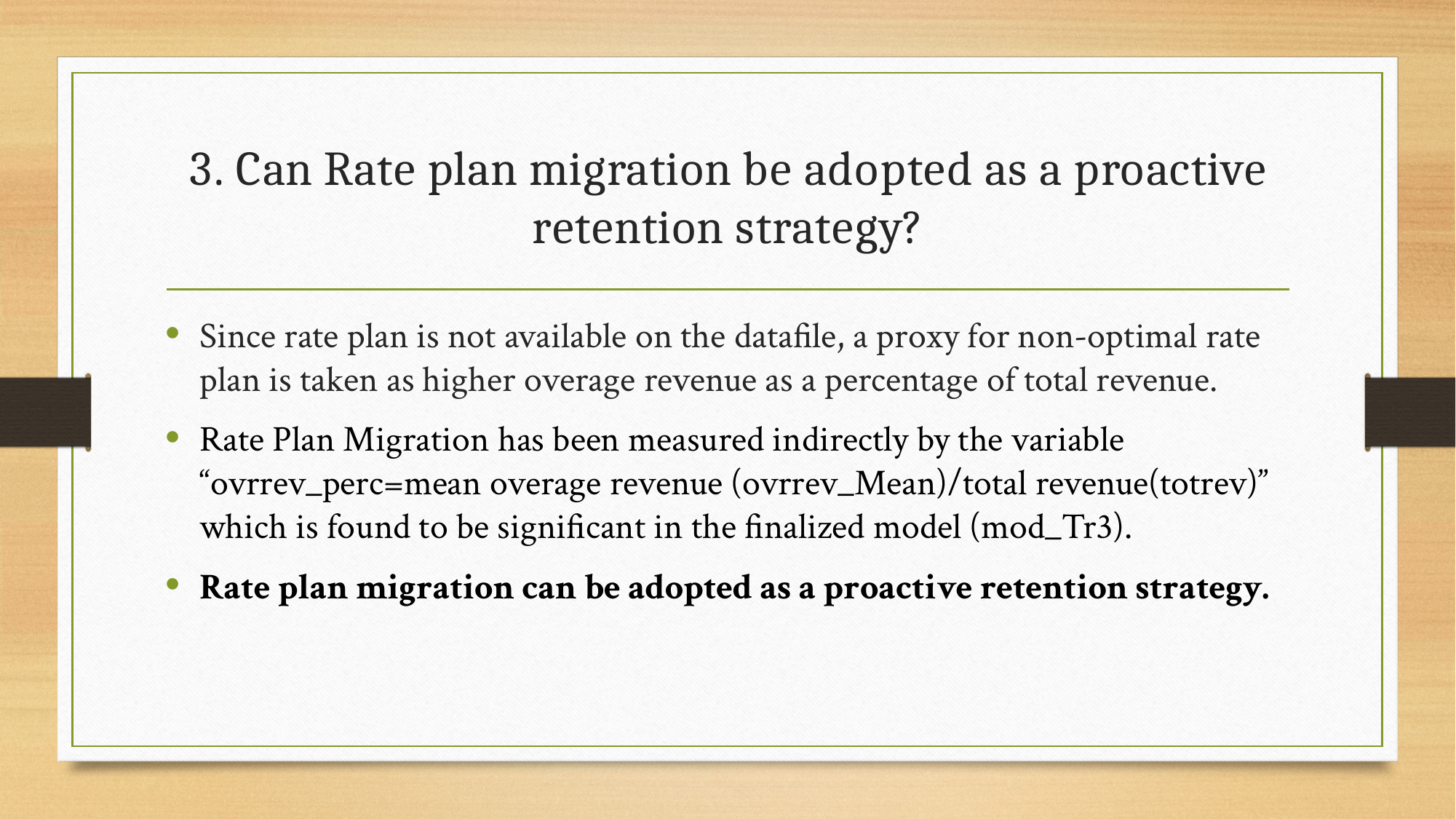

# 3. Can Rate plan migration be adopted as a proactive retention strategy?
Since rate plan is not available on the datafile, a proxy for non-optimal rate plan is taken as higher overage revenue as a percentage of total revenue.
Rate Plan Migration has been measured indirectly by the variable “ovrrev_perc=mean overage revenue (ovrrev_Mean)/total revenue(totrev)” which is found to be significant in the finalized model (mod_Tr3).
Rate plan migration can be adopted as a proactive retention strategy.